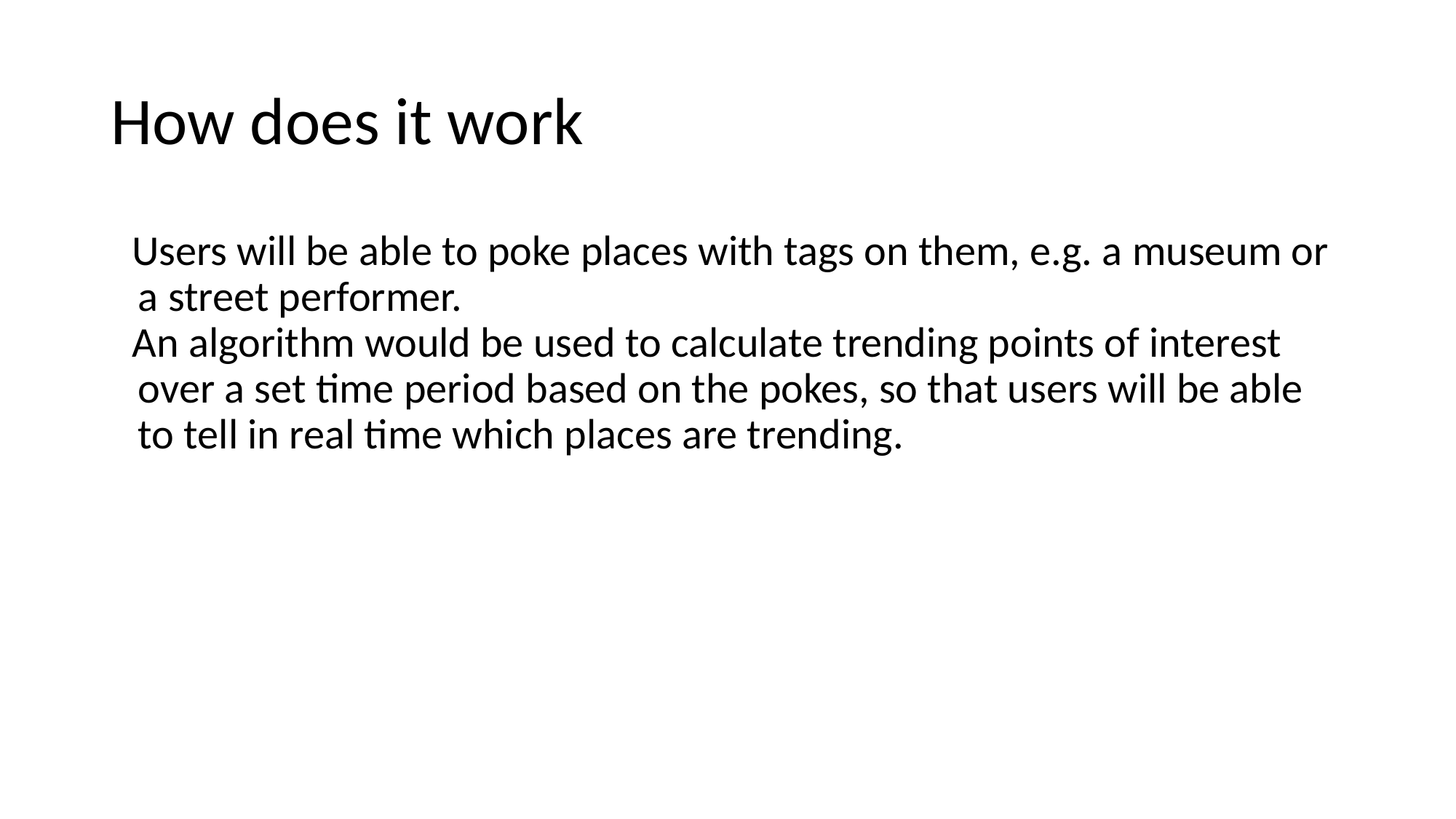

# How does it work
Users will be able to poke places with tags on them, e.g. a museum or a street performer.
An algorithm would be used to calculate trending points of interest over a set time period based on the pokes, so that users will be able to tell in real time which places are trending.